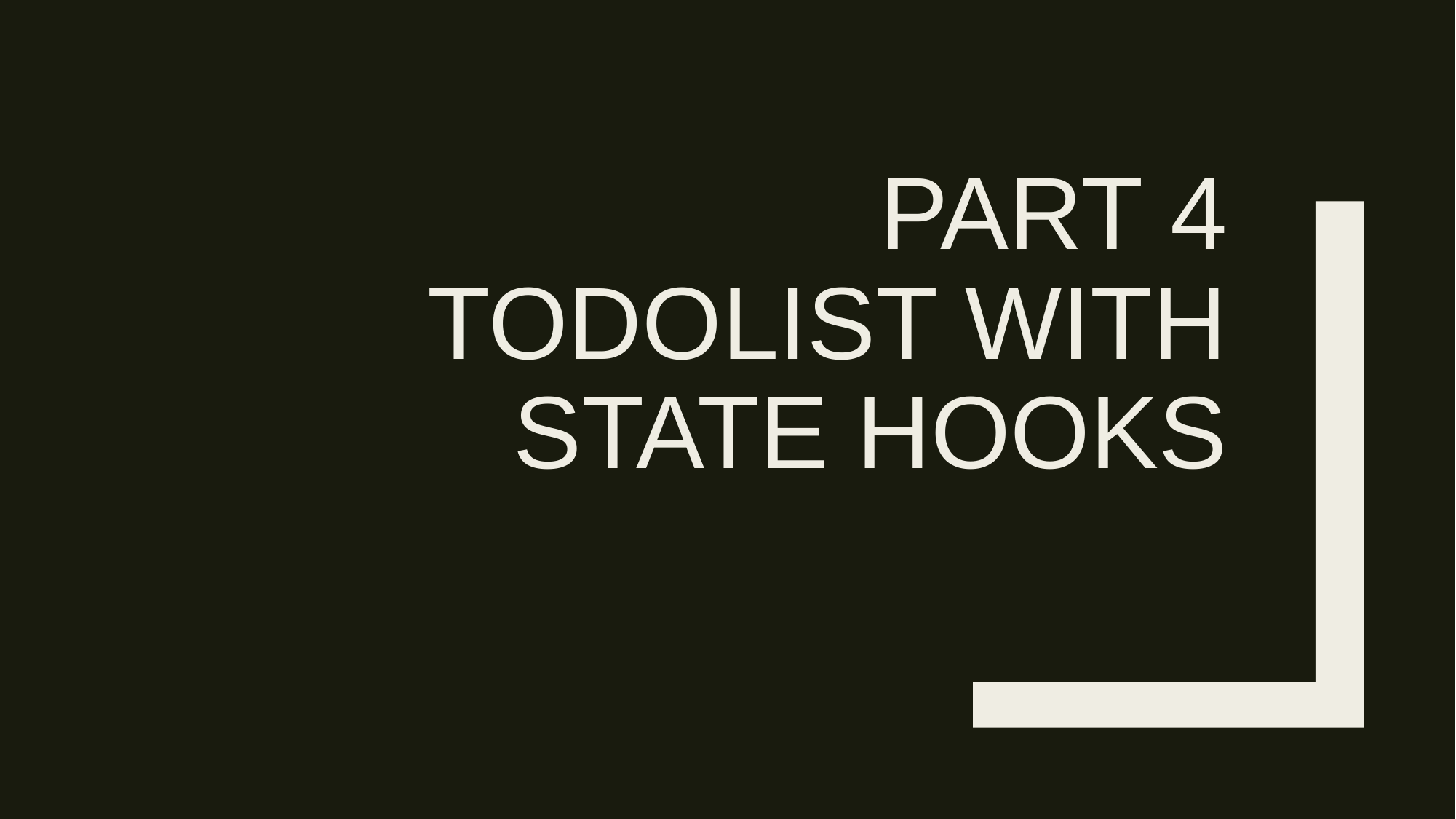

# PART 4
TODOLIST WITH STATE HOOKS